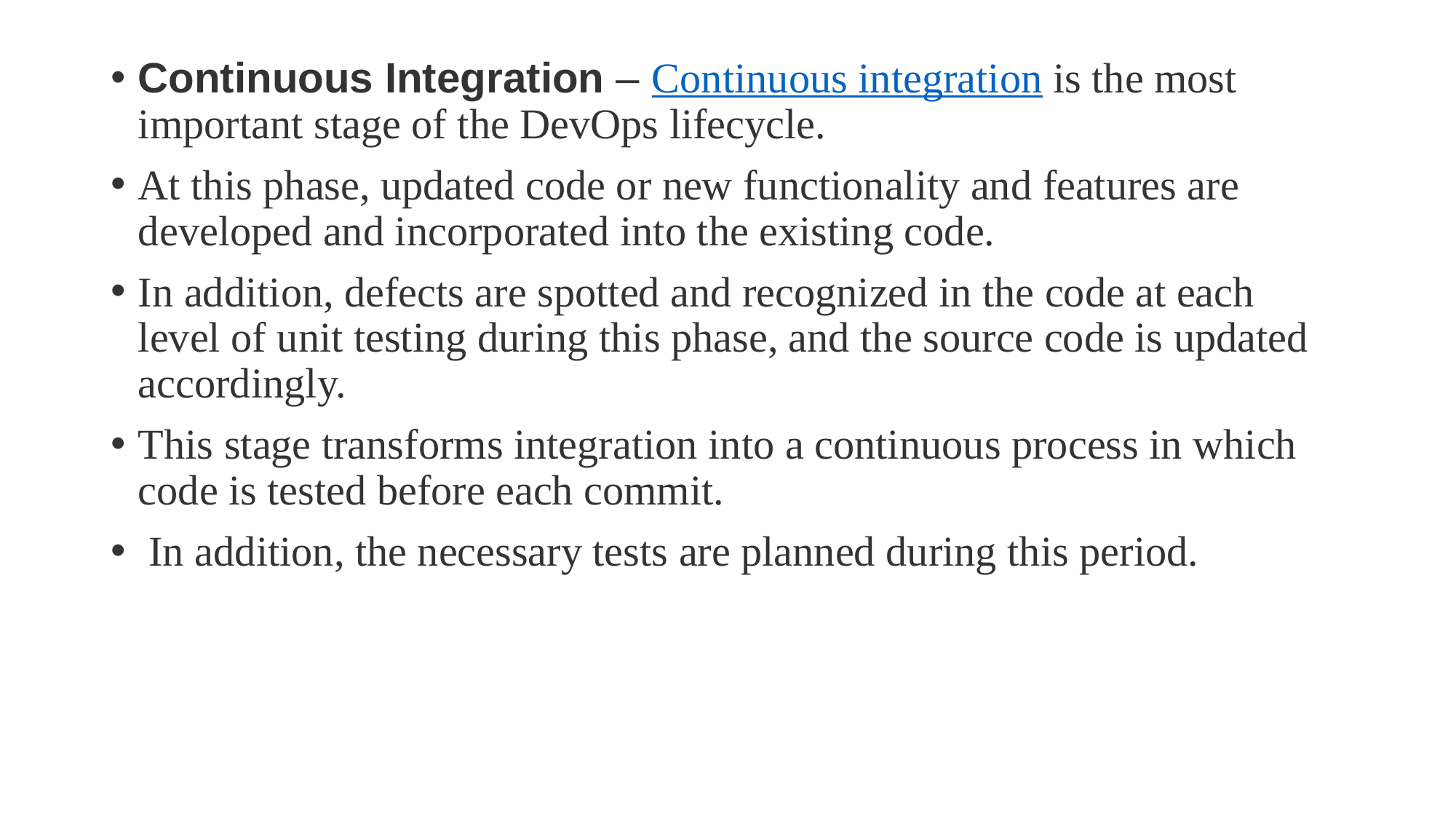

Continuous Integration – Continuous integration is the most important stage of the DevOps lifecycle.
At this phase, updated code or new functionality and features are developed and incorporated into the existing code.
In addition, defects are spotted and recognized in the code at each level of unit testing during this phase, and the source code is updated accordingly.
This stage transforms integration into a continuous process in which code is tested before each commit.
 In addition, the necessary tests are planned during this period.